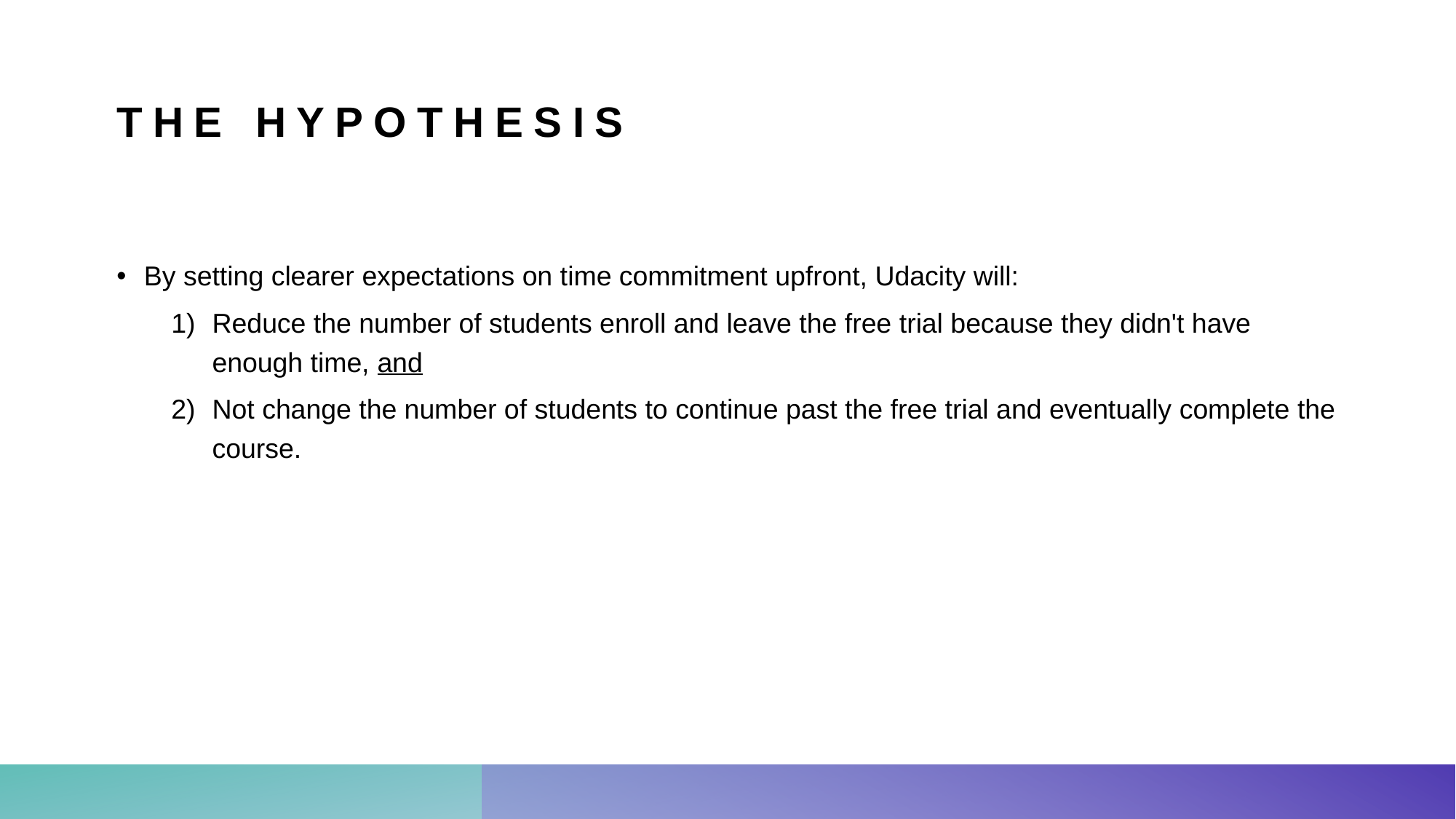

# The hypothesis
By setting clearer expectations on time commitment upfront, Udacity will:
Reduce the number of students enroll and leave the free trial because they didn't have enough time, and
Not change the number of students to continue past the free trial and eventually complete the course.